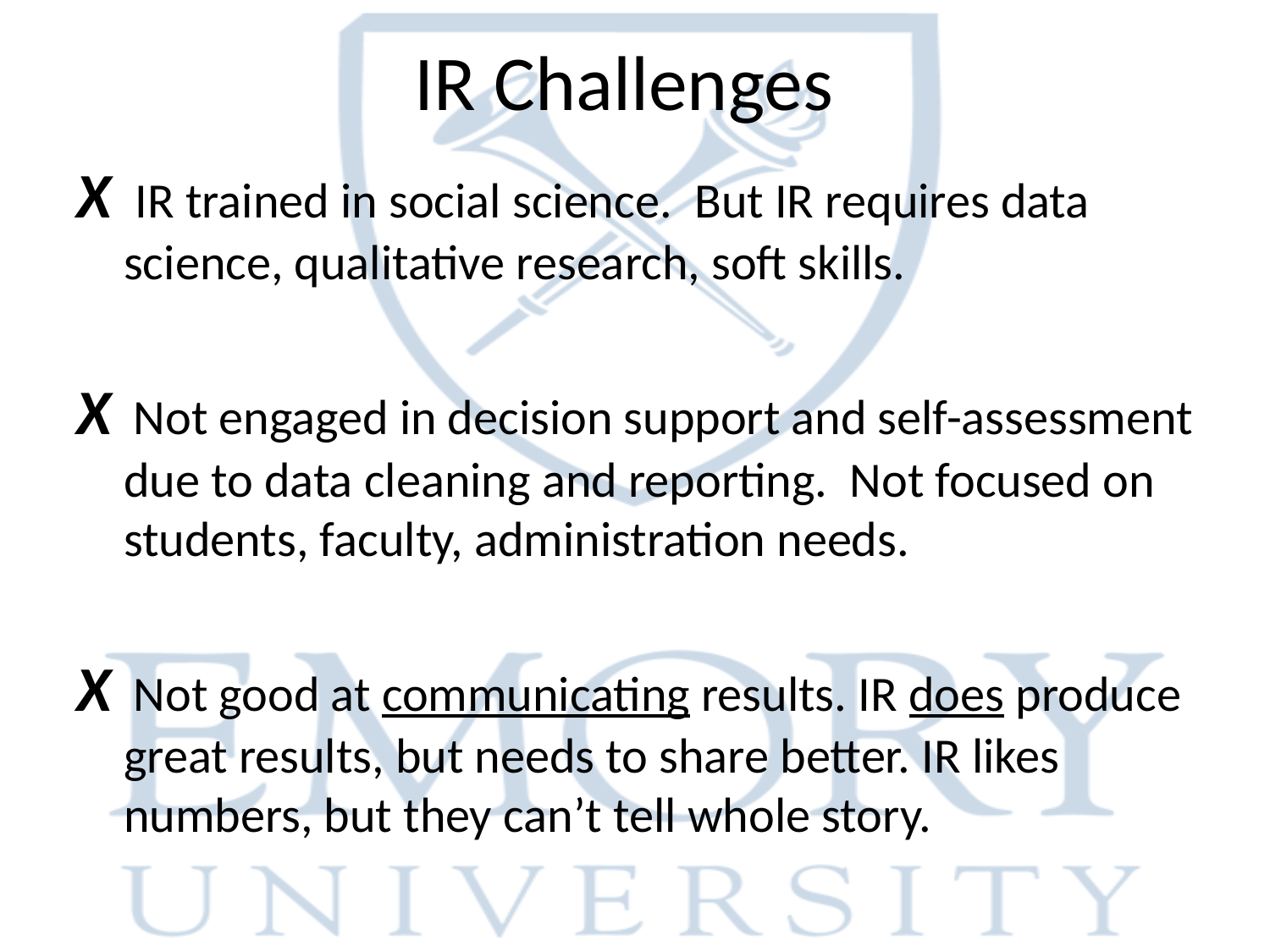

# IR Challenges
X  IR trained in social science.  But IR requires data science, qualitative research, soft skills.

X  Not engaged in decision support and self-assessment due to data cleaning and reporting.  Not focused on students, faculty, administration needs.

X  Not good at communicating results. IR does produce great results, but needs to share better. IR likes numbers, but they can’t tell whole story.